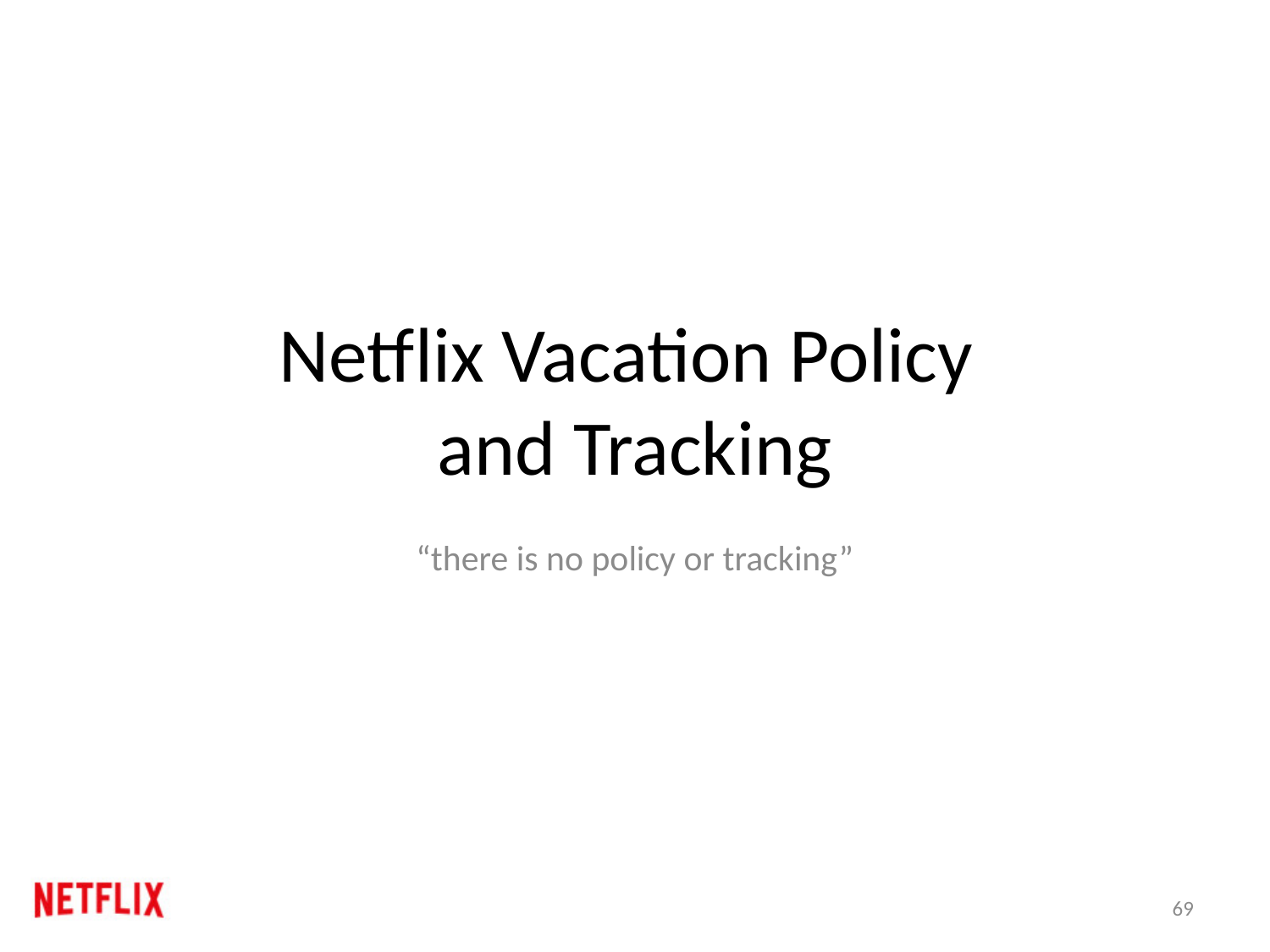

# Netflix Vacation Policy and Tracking
“there is no policy or tracking”
69